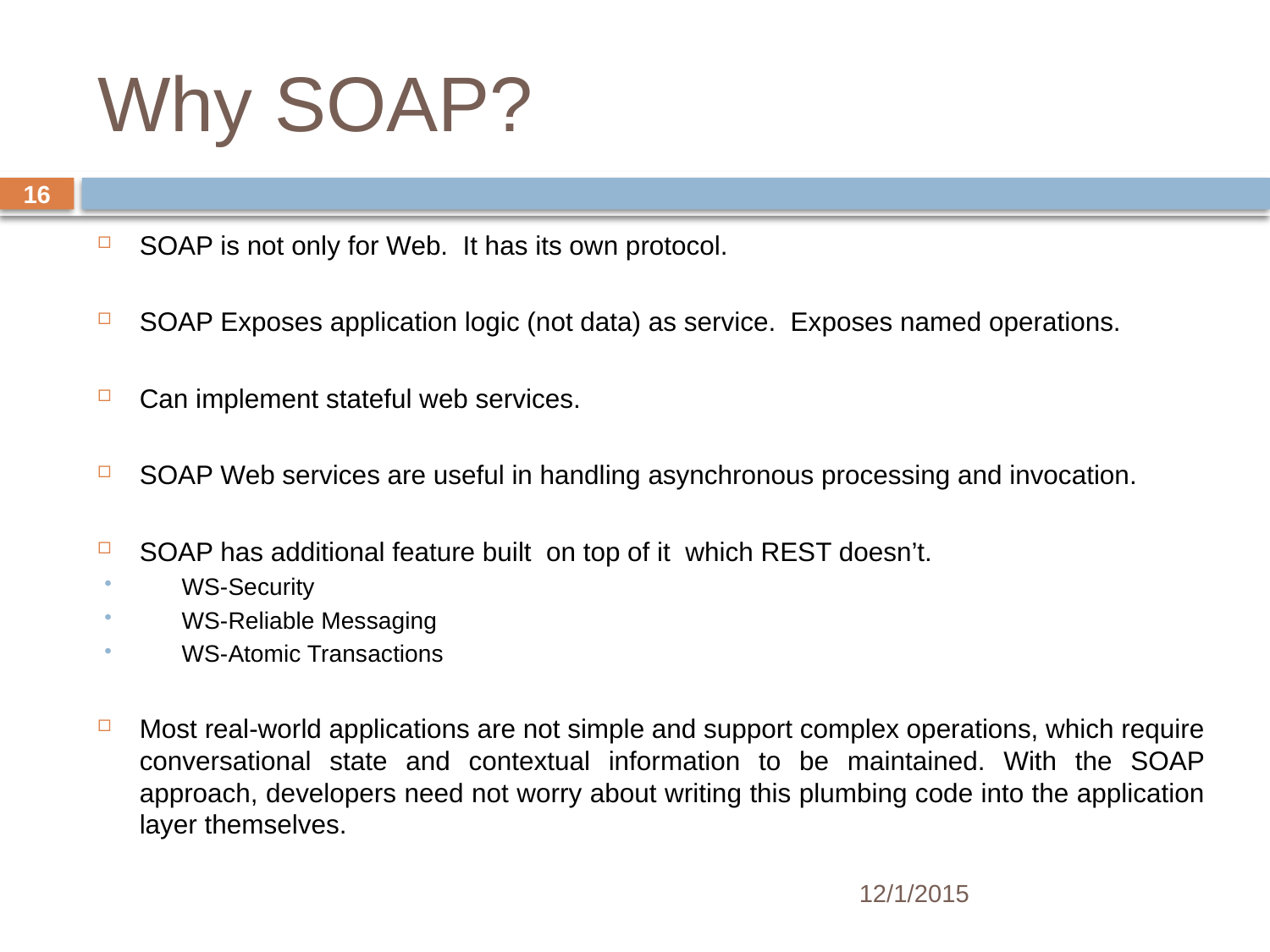

# Why SOAP?
16
SOAP is not only for Web.  It has its own protocol.

SOAP Exposes application logic (not data) as service.  Exposes named operations.

Can implement stateful web services.

SOAP Web services are useful in handling asynchronous processing and invocation.

SOAP has additional feature built  on top of it  which REST doesn’t.
WS-Security
WS-Reliable Messaging
WS-Atomic Transactions

Most real-world applications are not simple and support complex operations, which require conversational state and contextual information to be maintained. With the SOAP approach, developers need not worry about writing this plumbing code into the application layer themselves.
12/1/2015